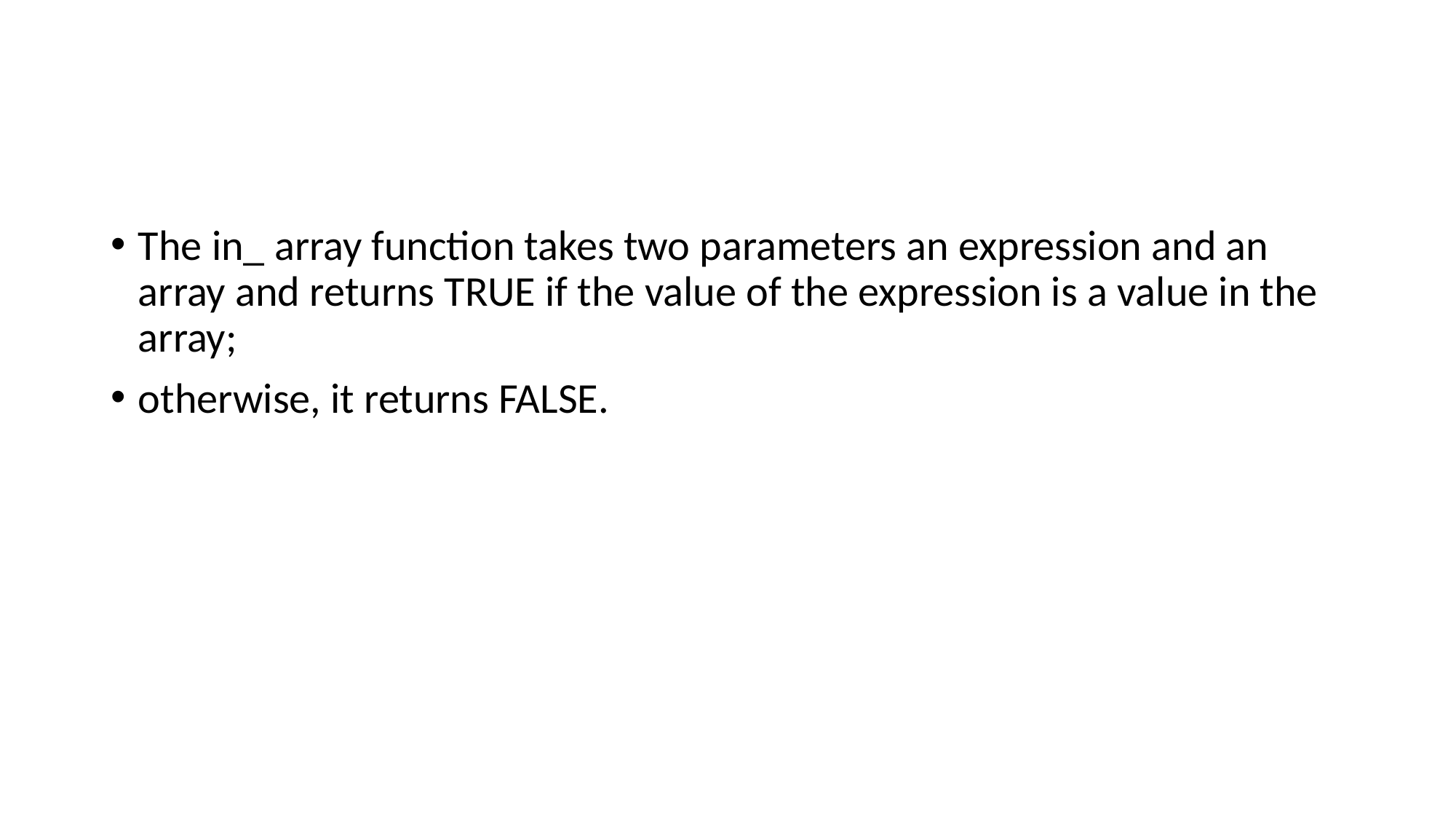

#
The in_ array function takes two parameters an expression and an array and returns TRUE if the value of the expression is a value in the array;
otherwise, it returns FALSE.